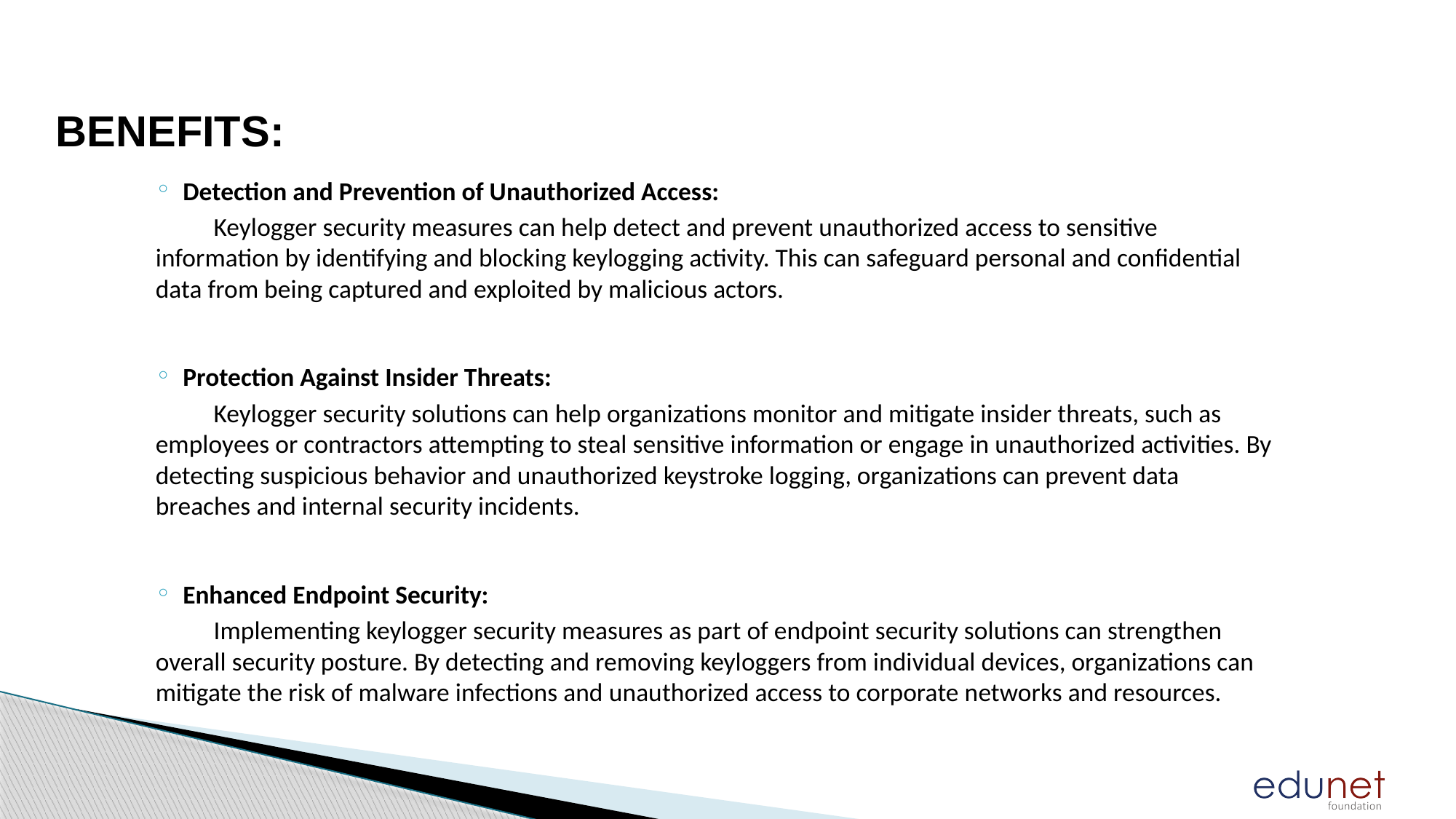

Benefits:

Detection and Prevention of Unauthorized Access:
          Keylogger security measures can help detect and prevent unauthorized access to sensitive information by identifying and blocking keylogging activity. This can safeguard personal and confidential data from being captured and exploited by malicious actors.

Protection Against Insider Threats:
          Keylogger security solutions can help organizations monitor and mitigate insider threats, such as employees or contractors attempting to steal sensitive information or engage in unauthorized activities. By detecting suspicious behavior and unauthorized keystroke logging, organizations can prevent data breaches and internal security incidents.

Enhanced Endpoint Security:
          Implementing keylogger security measures as part of endpoint security solutions can strengthen overall security posture. By detecting and removing keyloggers from individual devices, organizations can mitigate the risk of malware infections and unauthorized access to corporate networks and resources.